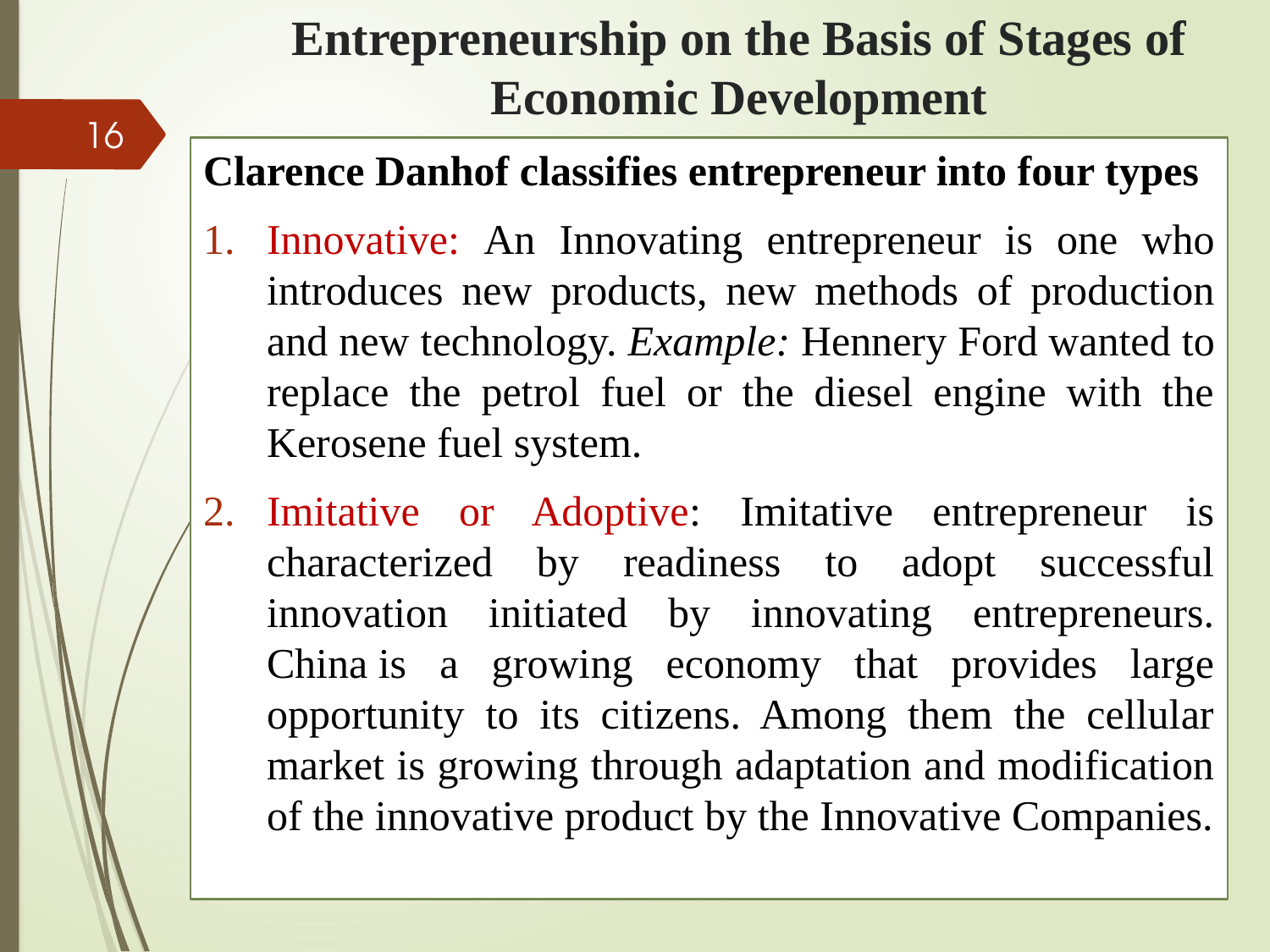

# Entrepreneurship on the Basis of Stages of Economic Development
16
Clarence Danhof classifies entrepreneur into four types
Innovative: An Innovating entrepreneur is one who introduces new products, new methods of production and new technology. Example: Hennery Ford wanted to replace the petrol fuel or the diesel engine with the Kerosene fuel system.
Imitative or Adoptive: Imitative entrepreneur is characterized by readiness to adopt successful innovation initiated by innovating entrepreneurs. China is a growing economy that provides large opportunity to its citizens. Among them the cellular market is growing through adaptation and modification of the innovative product by the Innovative Companies.